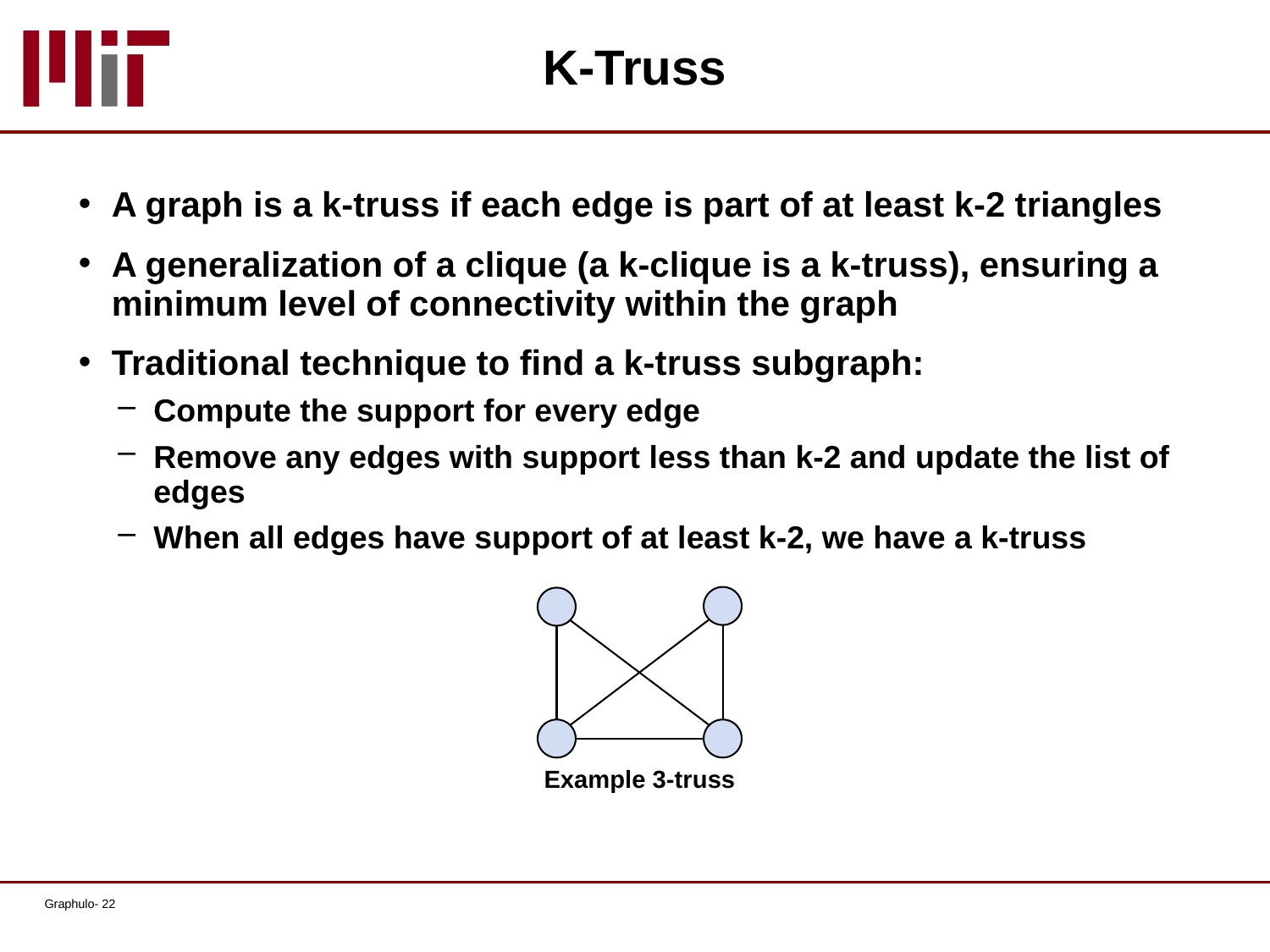

# K-Truss
A graph is a k-truss if each edge is part of at least k-2 triangles
A generalization of a clique (a k-clique is a k-truss), ensuring a minimum level of connectivity within the graph
Traditional technique to find a k-truss subgraph:
Compute the support for every edge
Remove any edges with support less than k-2 and update the list of edges
When all edges have support of at least k-2, we have a k-truss

Example 3-truss